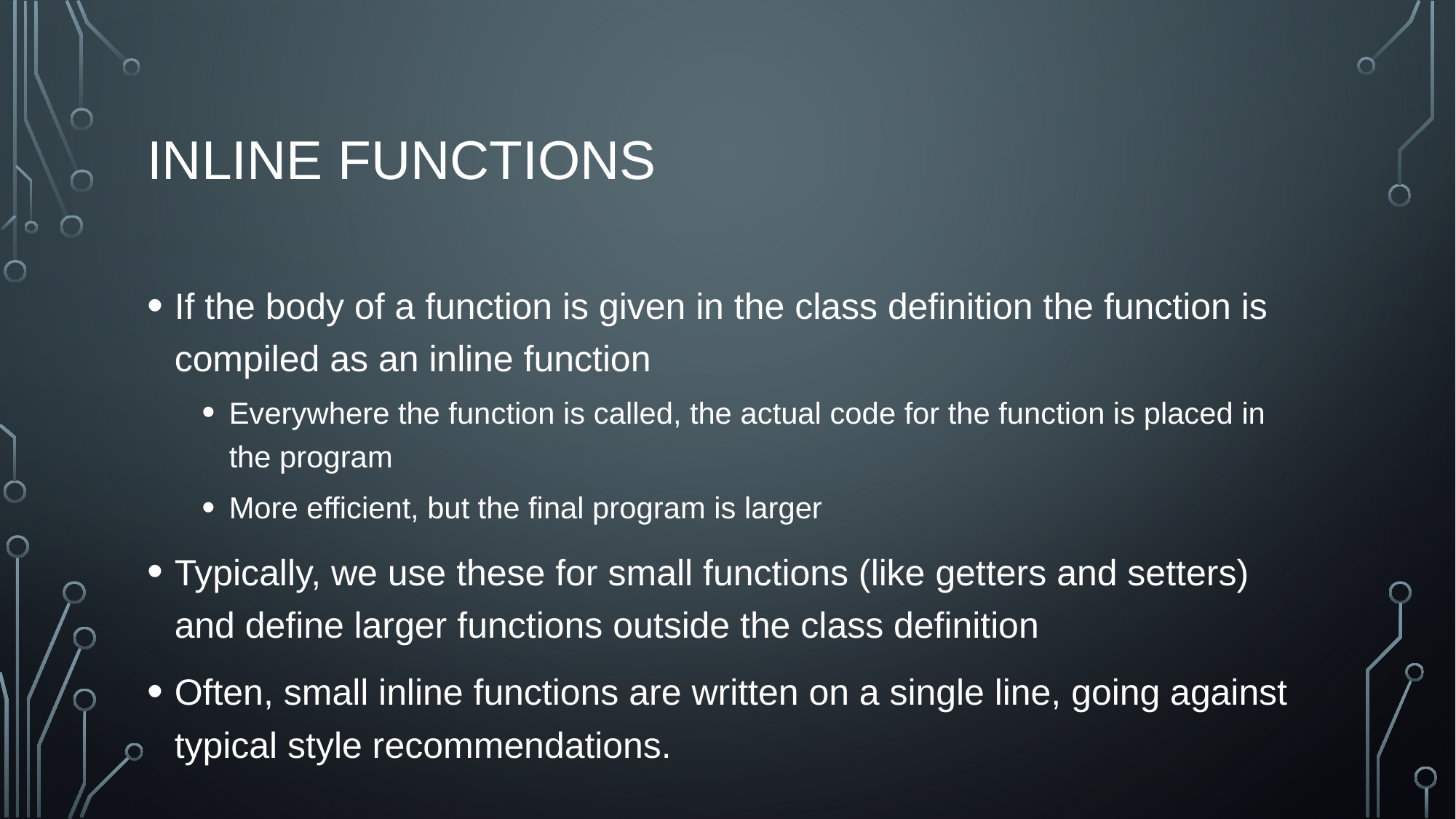

# InlinE functions
If the body of a function is given in the class definition the function is compiled as an inline function
Everywhere the function is called, the actual code for the function is placed in the program
More efficient, but the final program is larger
Typically, we use these for small functions (like getters and setters) and define larger functions outside the class definition
Often, small inline functions are written on a single line, going against typical style recommendations.